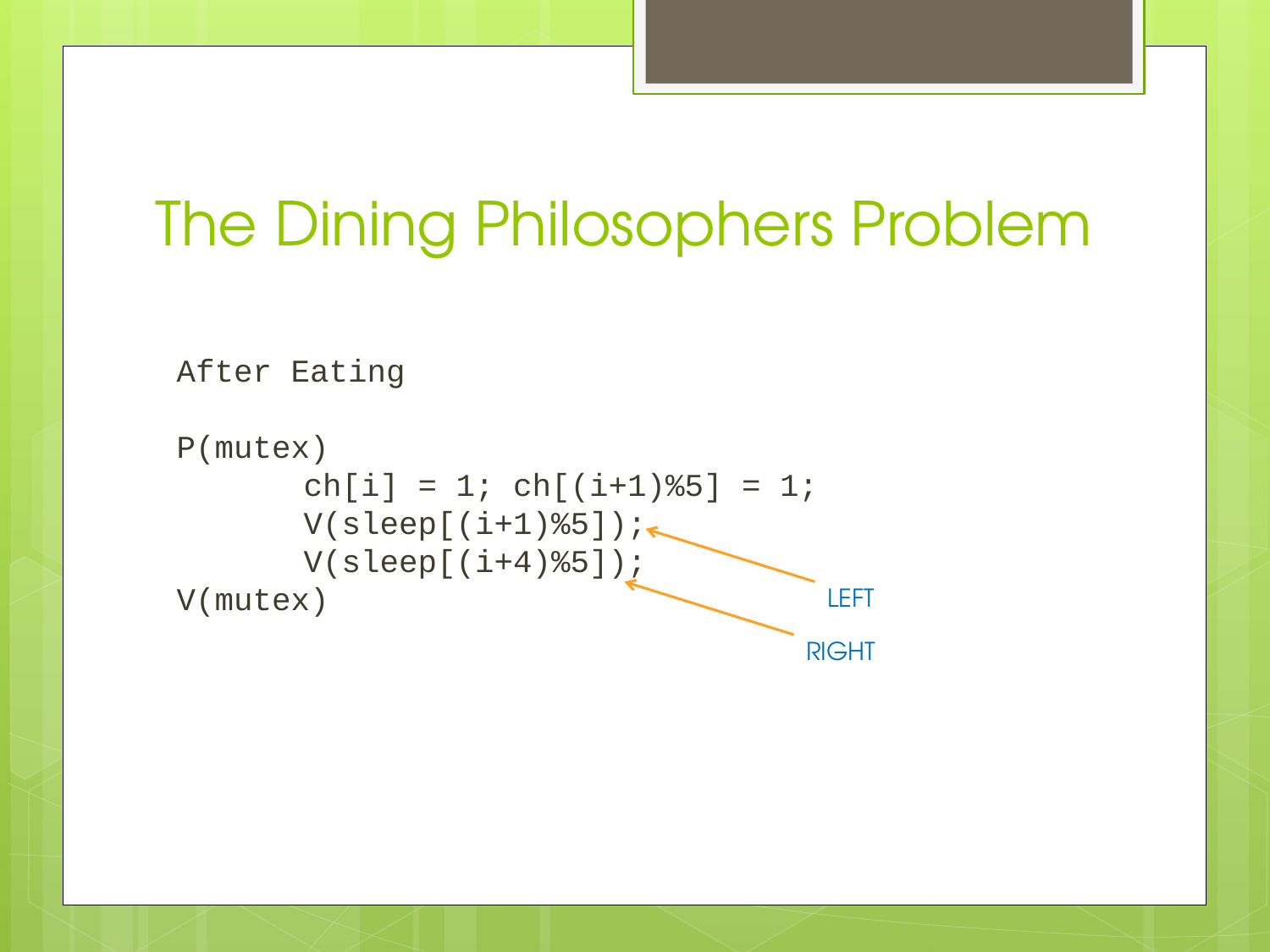

# The Dining Philosophers Problem
After Eating

P(mutex)
	ch[i] = 1; ch[(i+1)%5] = 1;
	V(sleep[(i+1)%5]);
	V(sleep[(i+4)%5]);
V(mutex)

LEFT
RIGHT